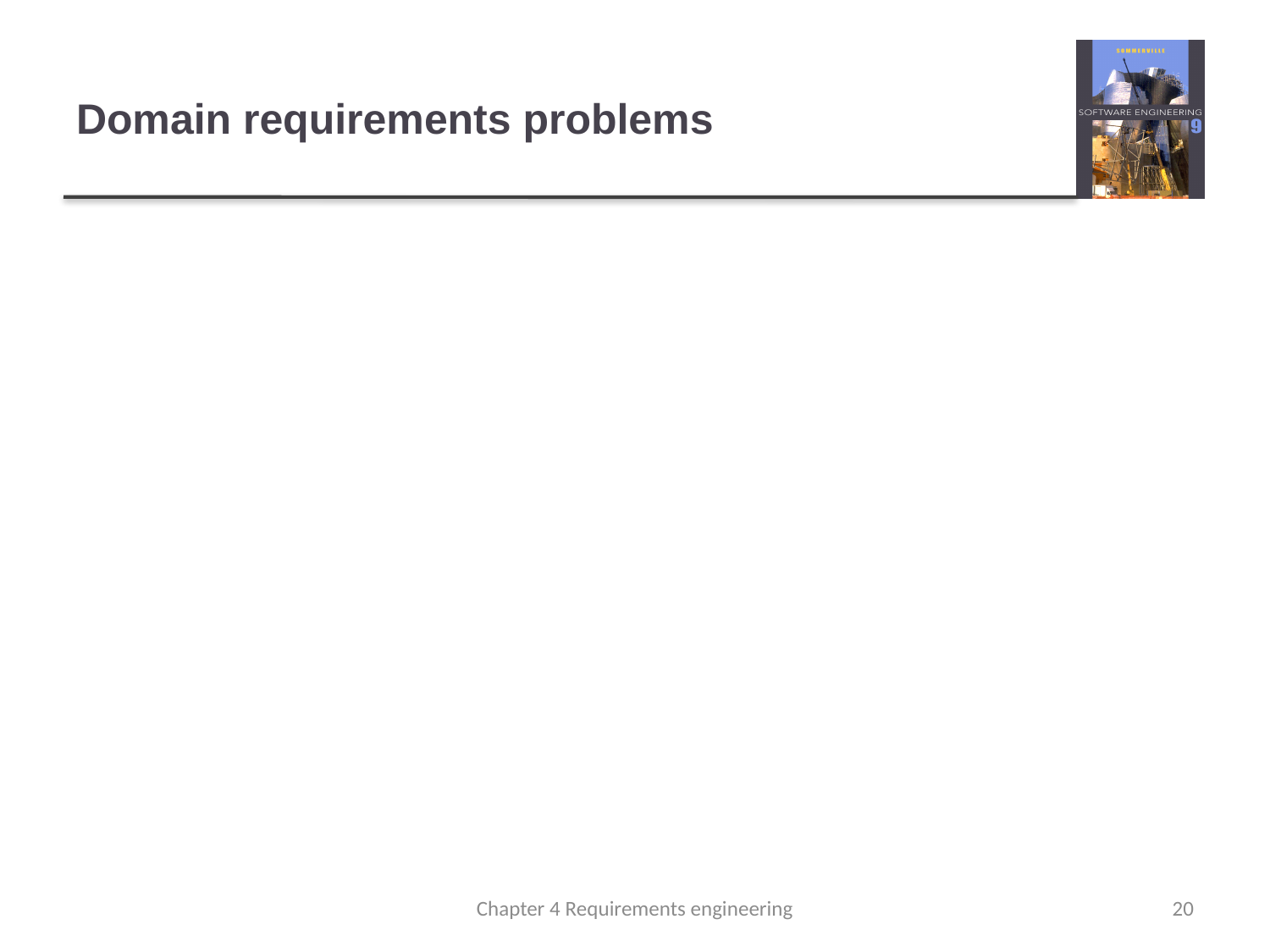

# Domain requirements problems
Understandability
Requirements are expressed in the language of the application domain;
This is often not understood by software engineers developing the system.
Implicitness
Domain specialists understand the area so well that they do not think of making the domain requirements explicit.
Chapter 4 Requirements engineering
20